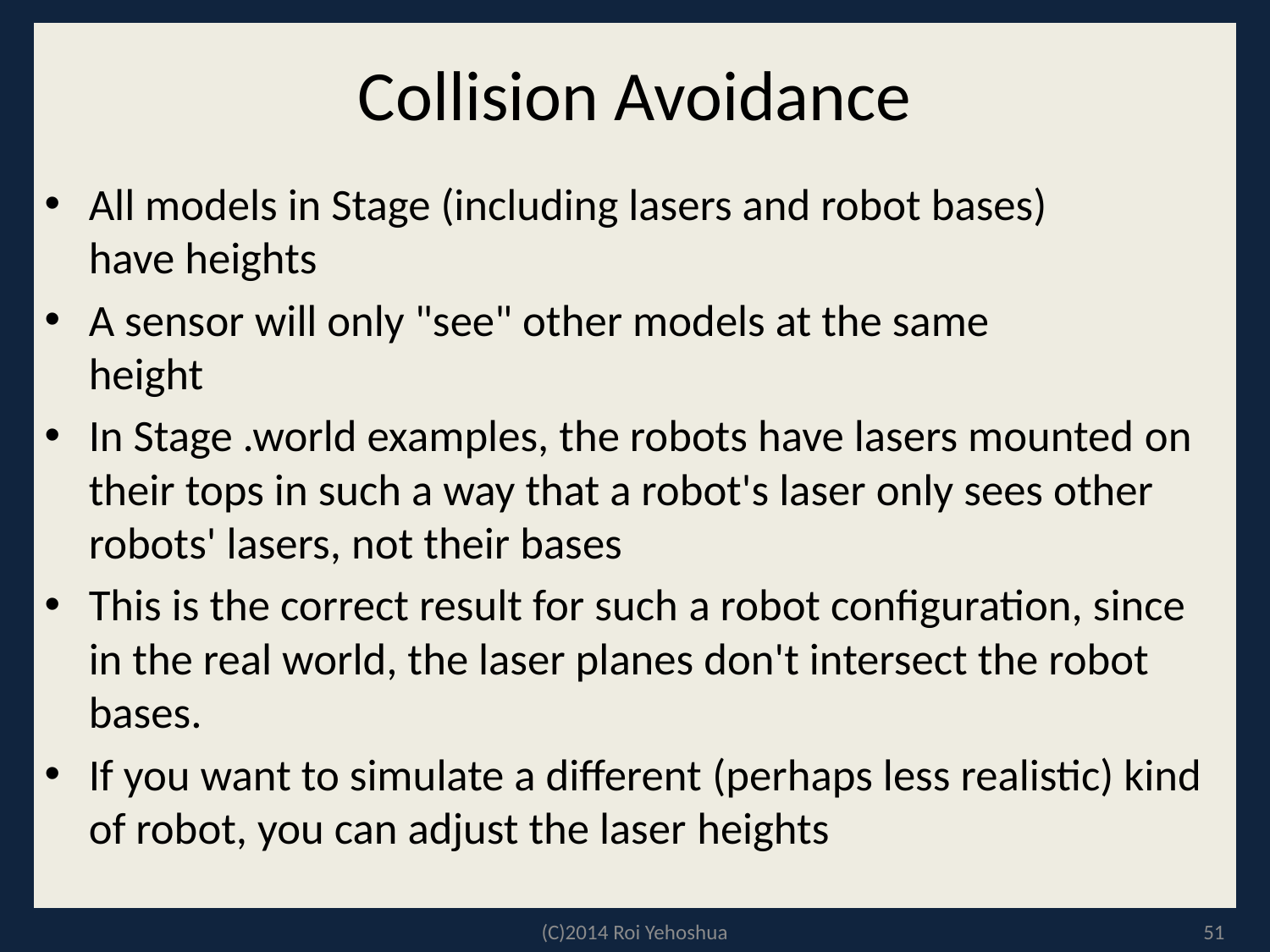

# Collision Avoidance
All models in Stage (including lasers and robot bases) 
have heights
A sensor will only "see" other models at the same 
height
In Stage .world examples, the robots have lasers mounted on their tops in such a way that a robot's laser only sees other robots' lasers, not their bases
This is the correct result for such a robot configuration, since in the real world, the laser planes don't intersect the robot bases.
If you want to simulate a different (perhaps less realistic) kind of robot, you can adjust the laser heights

(C)2014 Roi Yehoshua
51